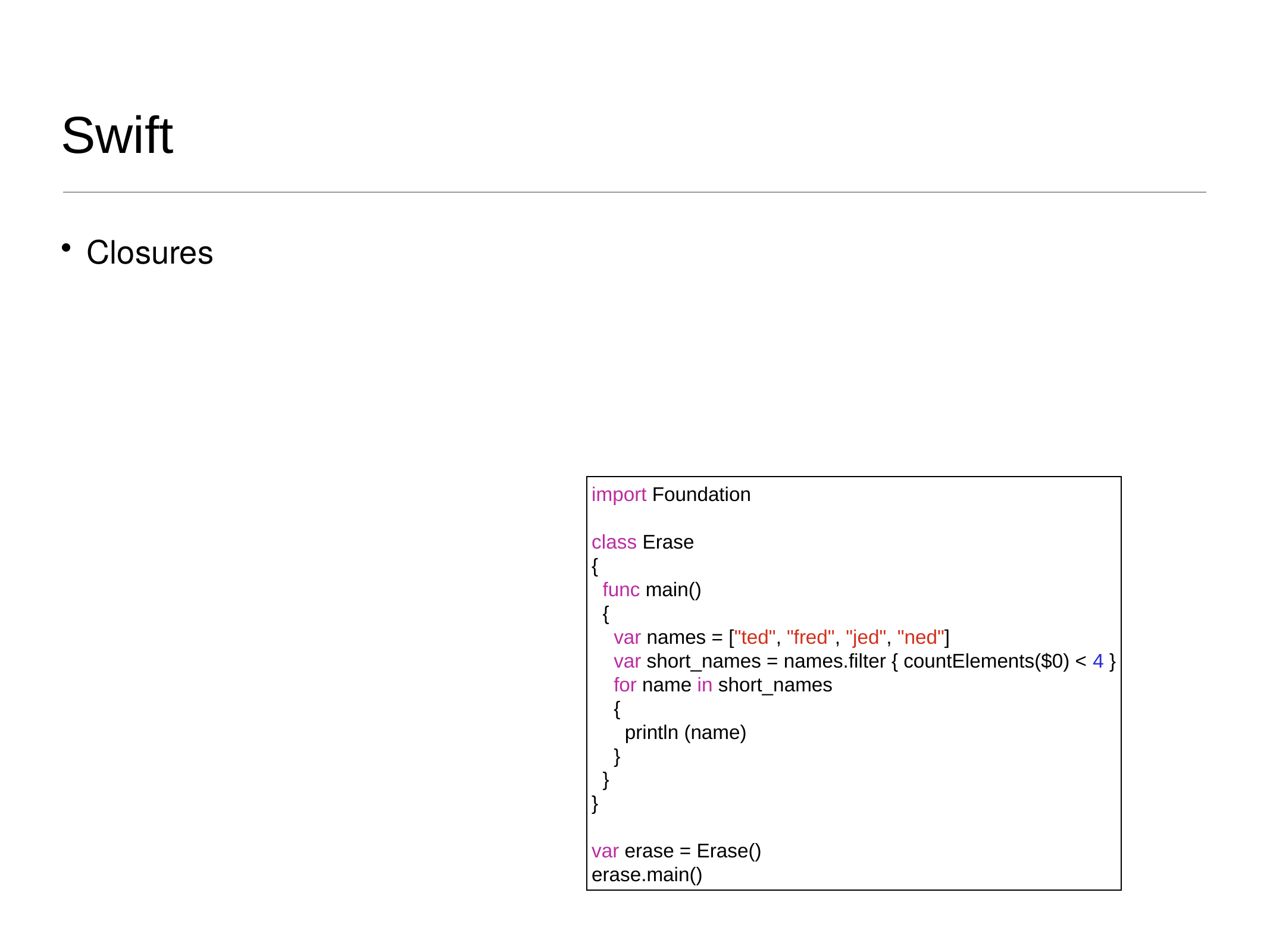

# Swift
Closures
import Foundation

class Erase
{
  func main()
  {
    var names = ["ted", "fred", "jed", "ned"]
    var short_names = names.filter { countElements($0) < 4 }
    for name in short_names
    {
      println (name)
    }
  }
}

var erase = Erase()
erase.main()
53